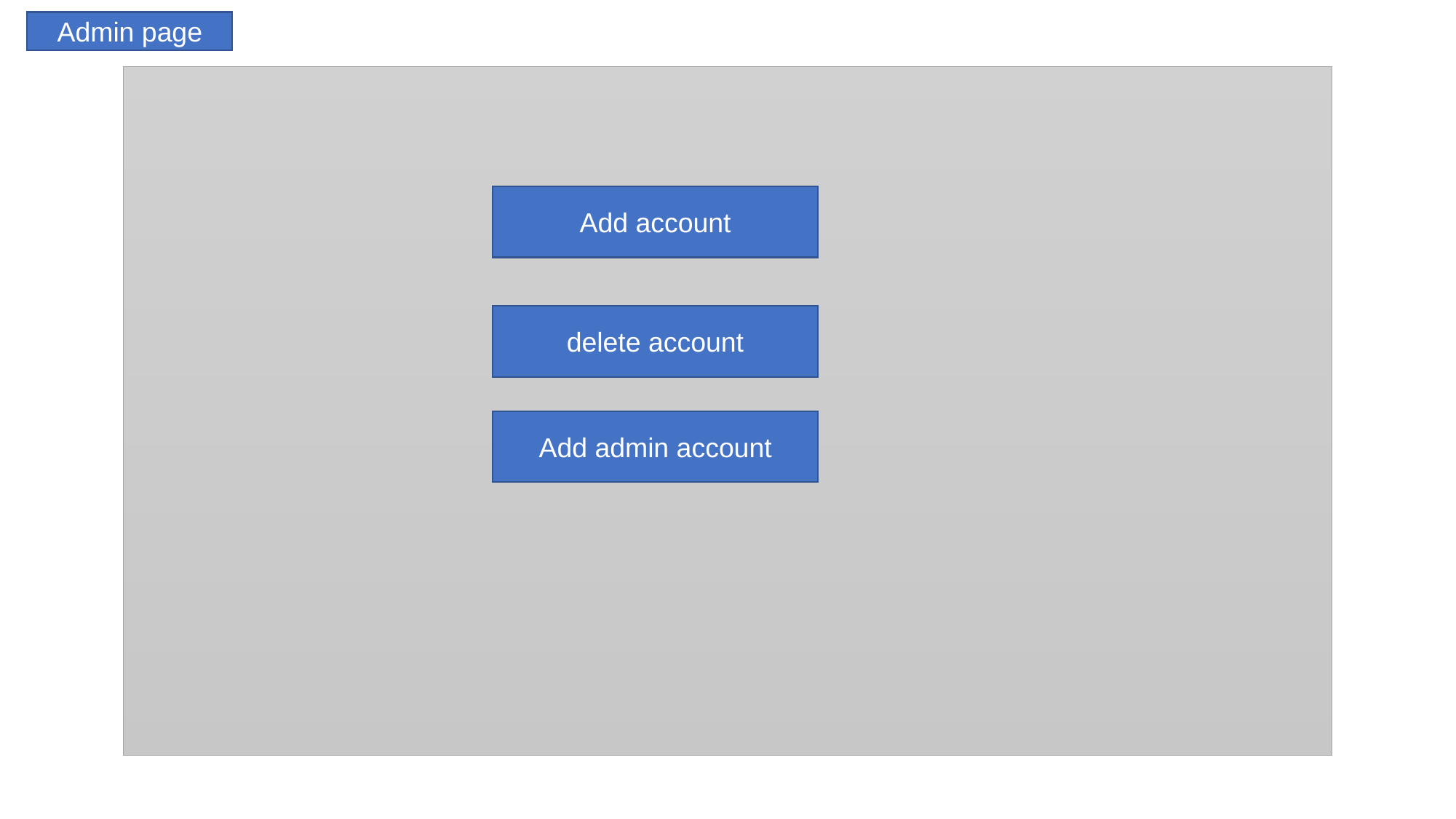

Admin page

Add account
delete account
Add admin account